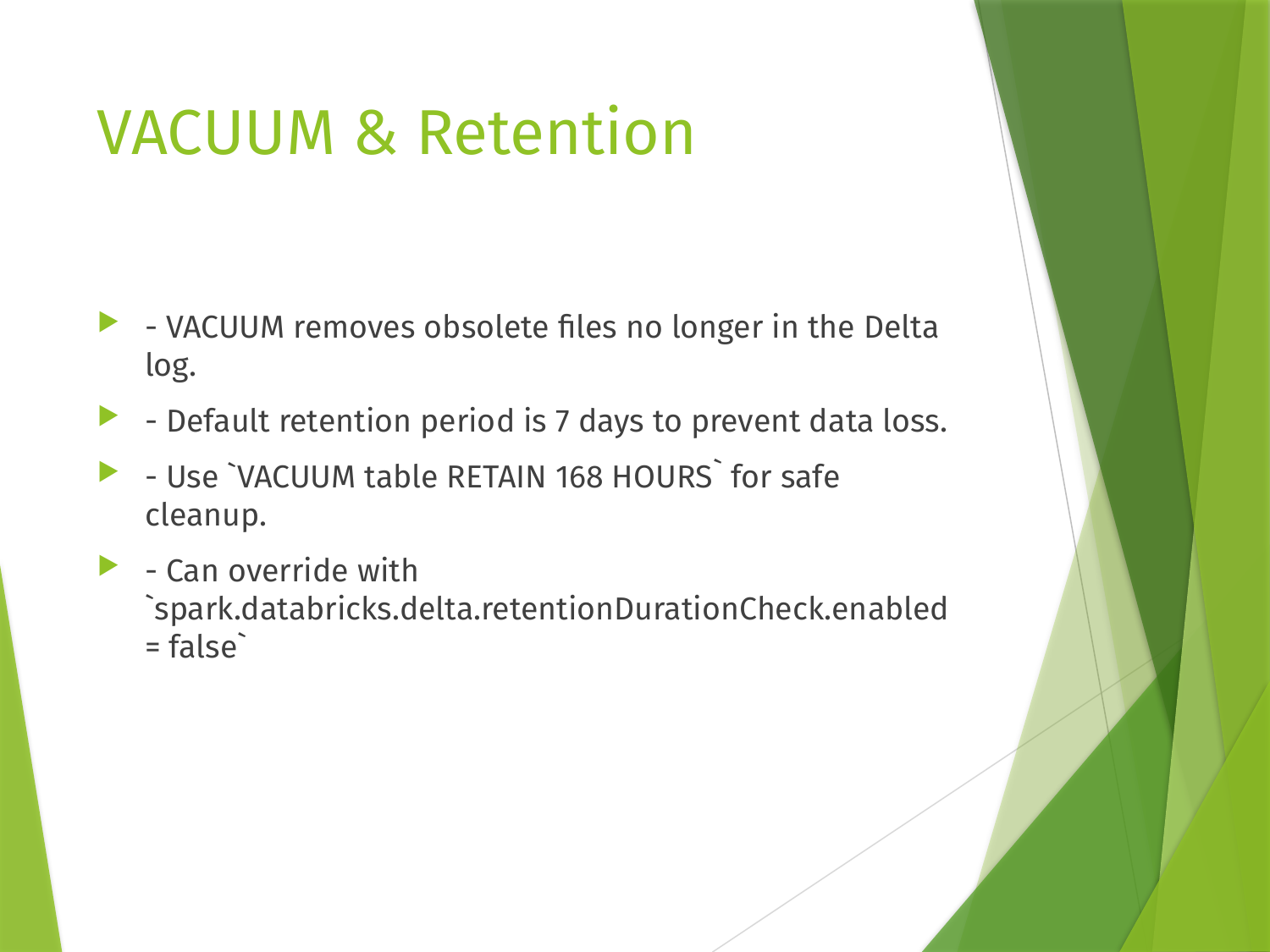

# VACUUM & Retention
- VACUUM removes obsolete files no longer in the Delta log.
- Default retention period is 7 days to prevent data loss.
- Use `VACUUM table RETAIN 168 HOURS` for safe cleanup.
- Can override with `spark.databricks.delta.retentionDurationCheck.enabled = false`